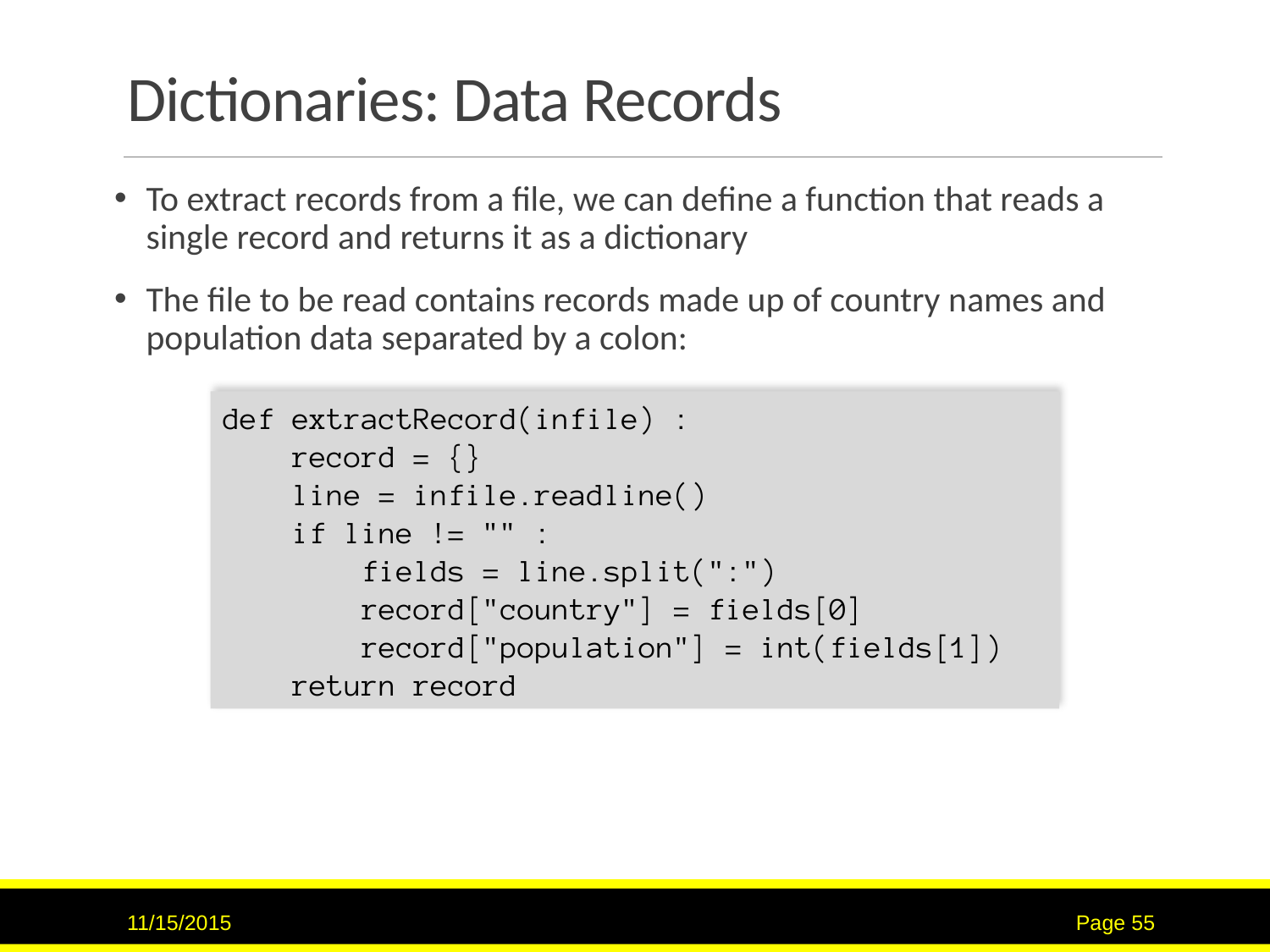

# Dictionaries: Data Records
To extract records from a file, we can define a function that reads a single record and returns it as a dictionary
The file to be read contains records made up of country names and population data separated by a colon:
def extractRecord(infile) :
    record = {}
    line = infile.readline()
    if line != "" :
        fields = line.split(":")
        record["country"] = fields[0]
        record["population"] = int(fields[1])
    return record
11/15/2015
Page 55